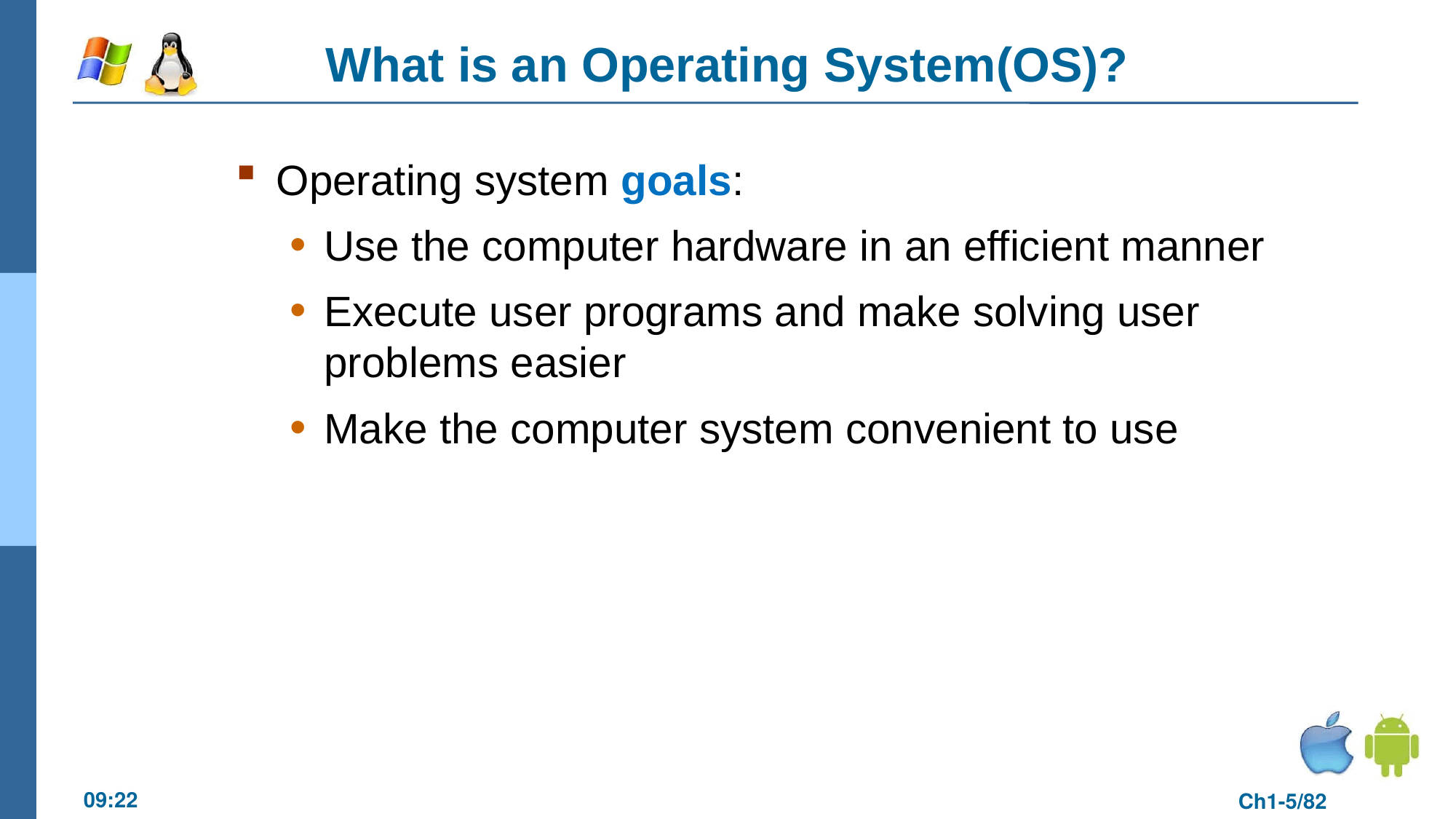

# What is an Operating System(OS)?
Operating system goals:
Use the computer hardware in an efficient manner
Execute user programs and make solving user problems easier
Make the computer system convenient to use